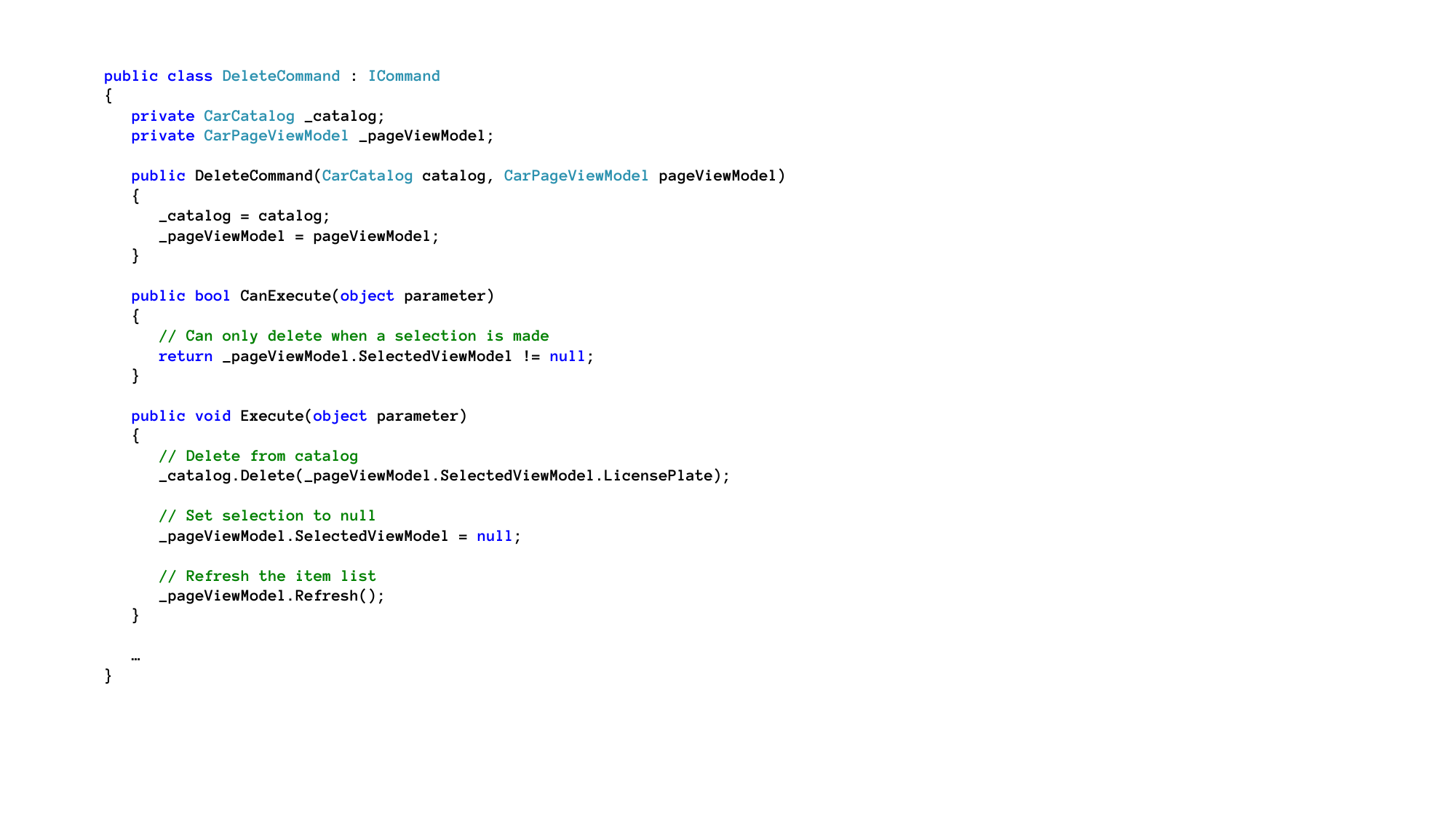

public class DeleteCommand : ICommand
{
   private CarCatalog _catalog;
   private CarPageViewModel _pageViewModel;

   public DeleteCommand(CarCatalog catalog, CarPageViewModel pageViewModel)
   {
      _catalog = catalog;
      _pageViewModel = pageViewModel;
   }

   public bool CanExecute(object parameter)
   {
      // Can only delete when a selection is made
      return _pageViewModel.SelectedViewModel != null;
   }

   public void Execute(object parameter)
   {
      // Delete from catalog
      _catalog.Delete(_pageViewModel.SelectedViewModel.LicensePlate);

      // Set selection to null
      _pageViewModel.SelectedViewModel = null;

      // Refresh the item list
      _pageViewModel.Refresh();
   }

   …
}